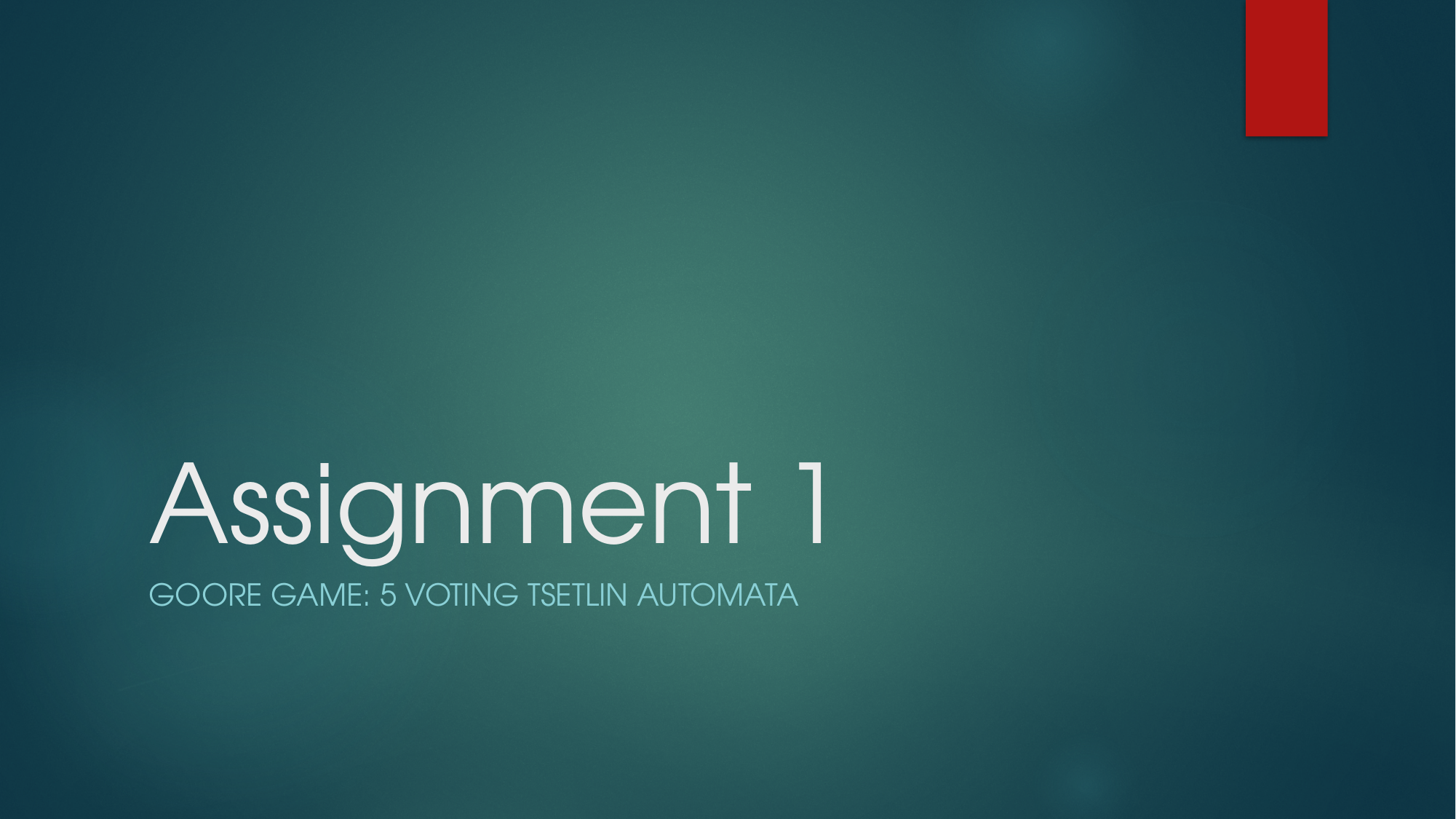

# Assignment 1
Goore game: 5 voting tsetlin automata